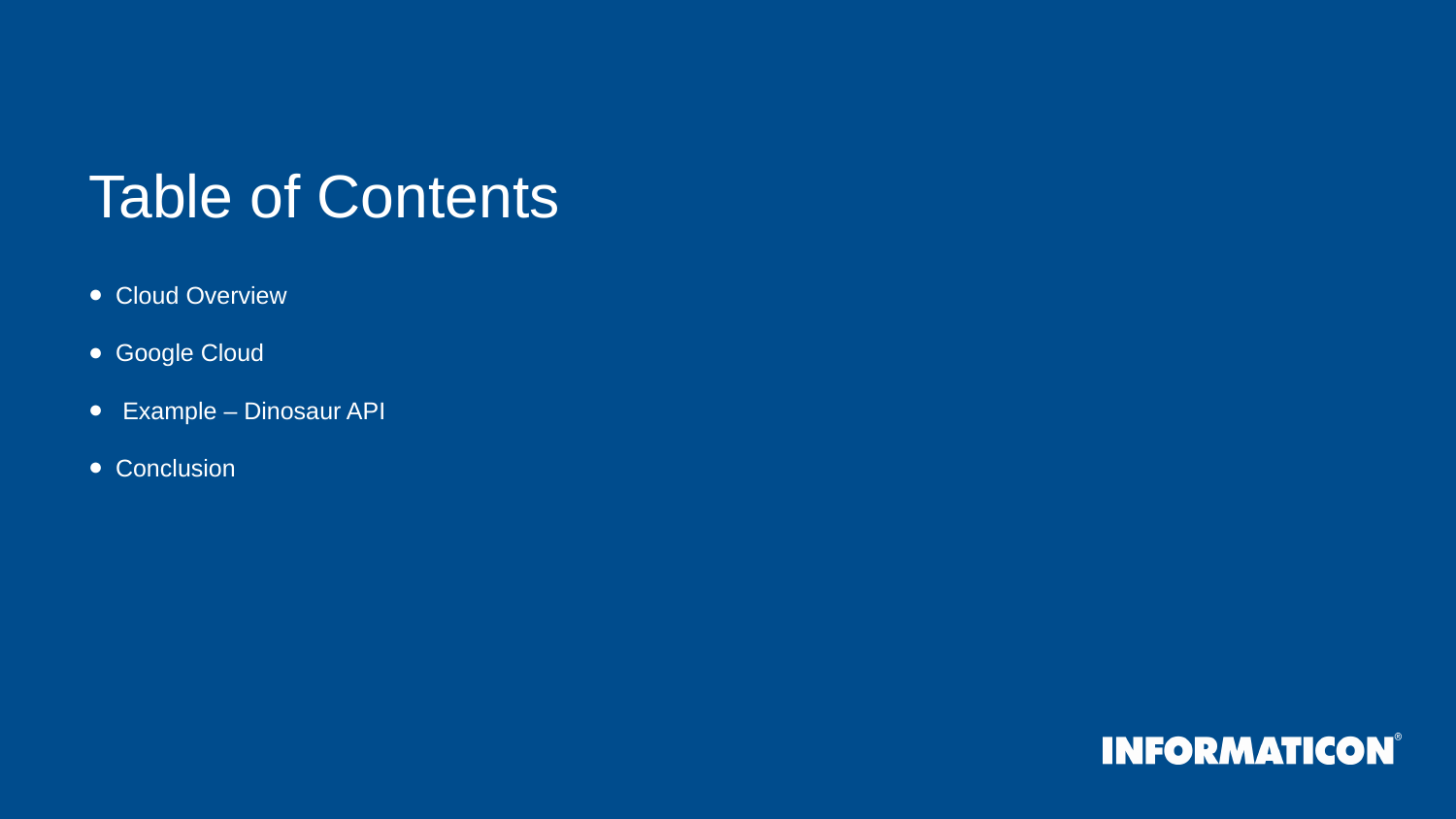

# Table of Contents
Cloud Overview
Google Cloud
 Example – Dinosaur API
Conclusion